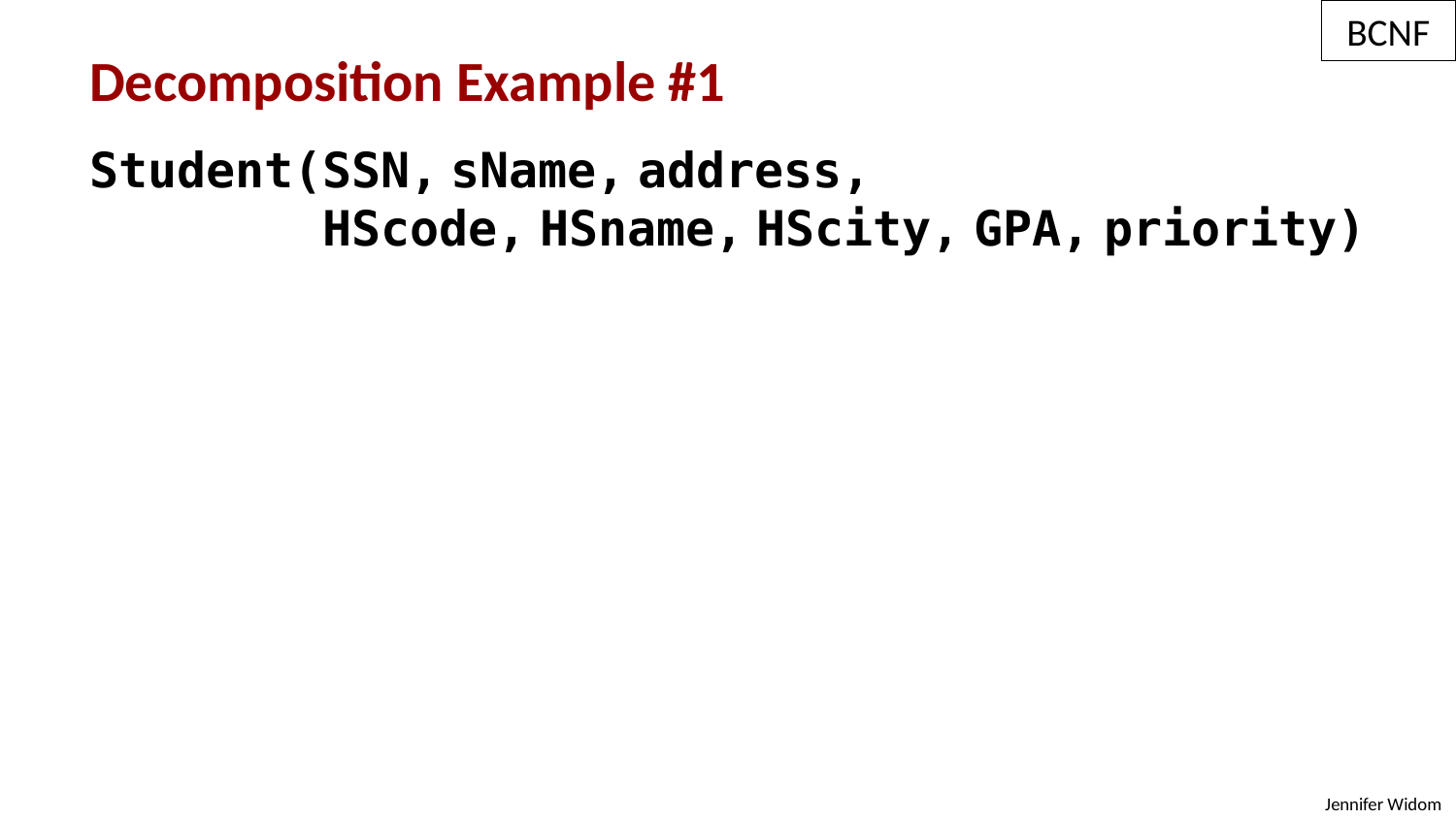

BCNF
Decomposition Example #1
Student(SSN, sName, address,
        HScode, HSname, HScity, GPA, priority)